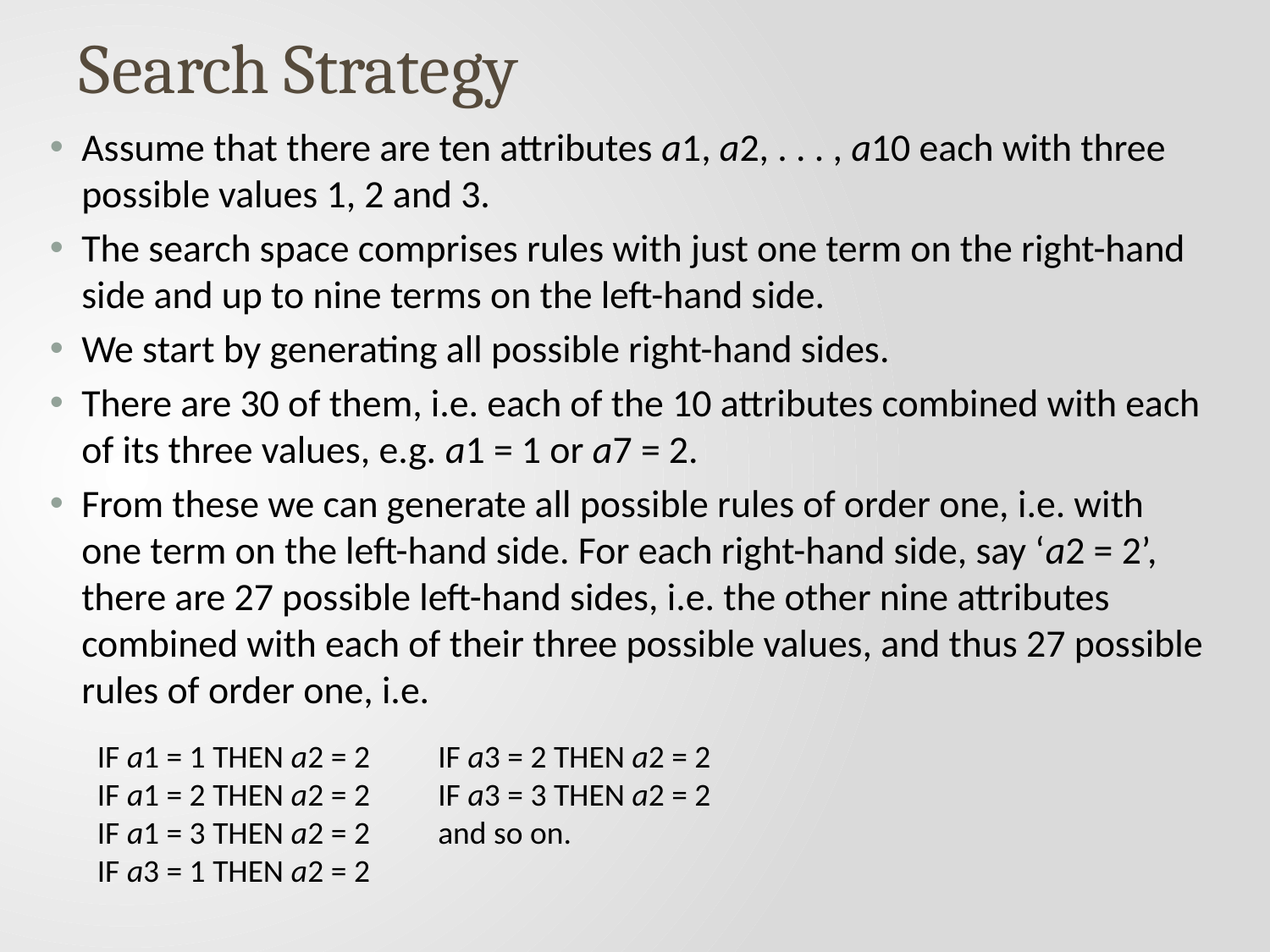

# Search Strategy
Assume that there are ten attributes a1, a2, . . . , a10 each with three possible values 1, 2 and 3.
The search space comprises rules with just one term on the right-hand side and up to nine terms on the left-hand side.
We start by generating all possible right-hand sides.
There are 30 of them, i.e. each of the 10 attributes combined with each of its three values, e.g. a1 = 1 or a7 = 2.
From these we can generate all possible rules of order one, i.e. with one term on the left-hand side. For each right-hand side, say ‘a2 = 2’, there are 27 possible left-hand sides, i.e. the other nine attributes combined with each of their three possible values, and thus 27 possible rules of order one, i.e.
IF a1 = 1 THEN a2 = 2
IF a1 = 2 THEN a2 = 2
IF a1 = 3 THEN a2 = 2
IF a3 = 1 THEN a2 = 2
IF a3 = 2 THEN a2 = 2
IF a3 = 3 THEN a2 = 2
and so on.